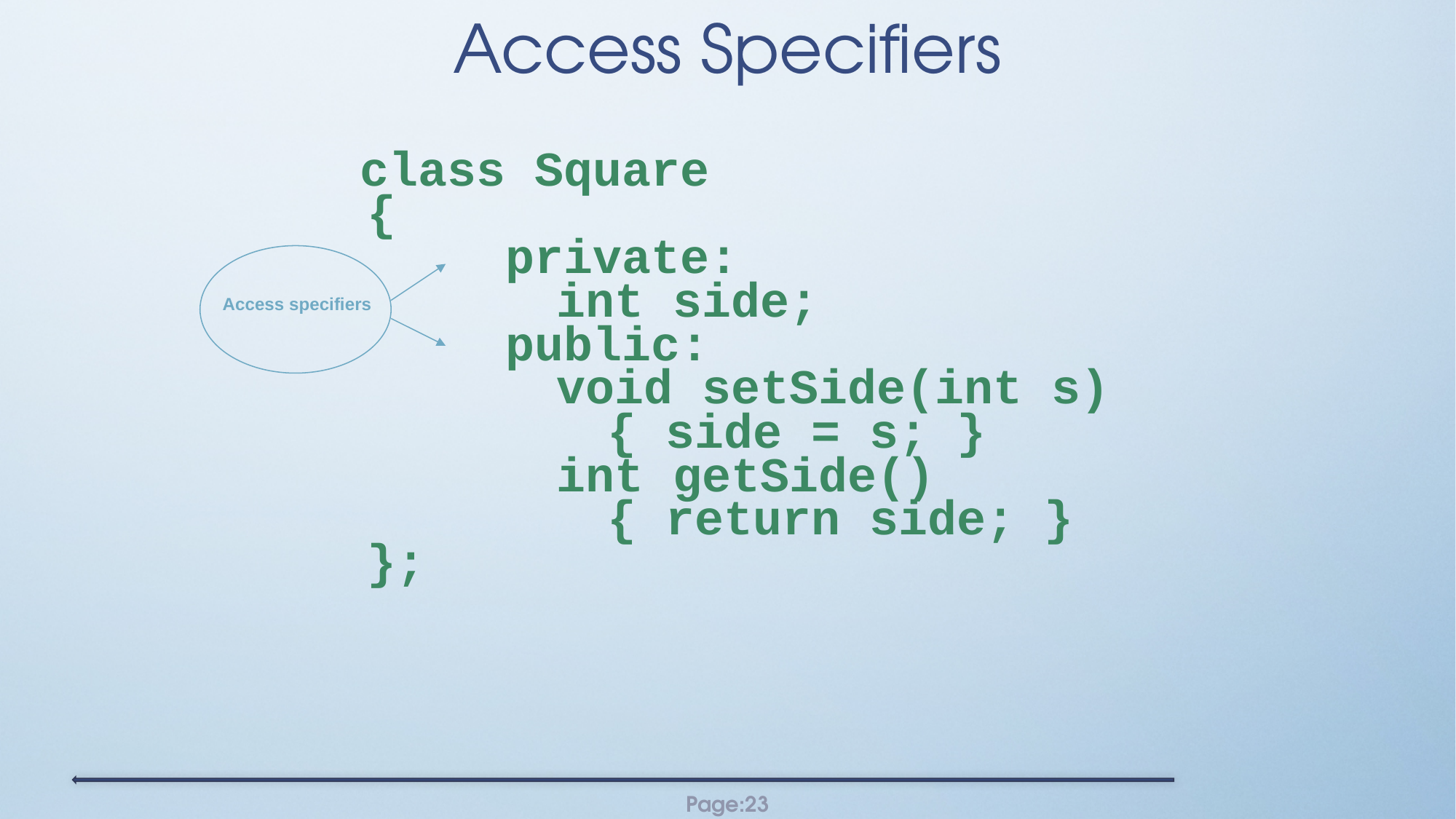

# Access Specifiers
    class Square
	   {
		    private:
			  int side;
		    public:
			  void setSide(int s)
			  	{ side = s; }
			  int getSide()
			  	{ return side; }
	   };

Access specifiers